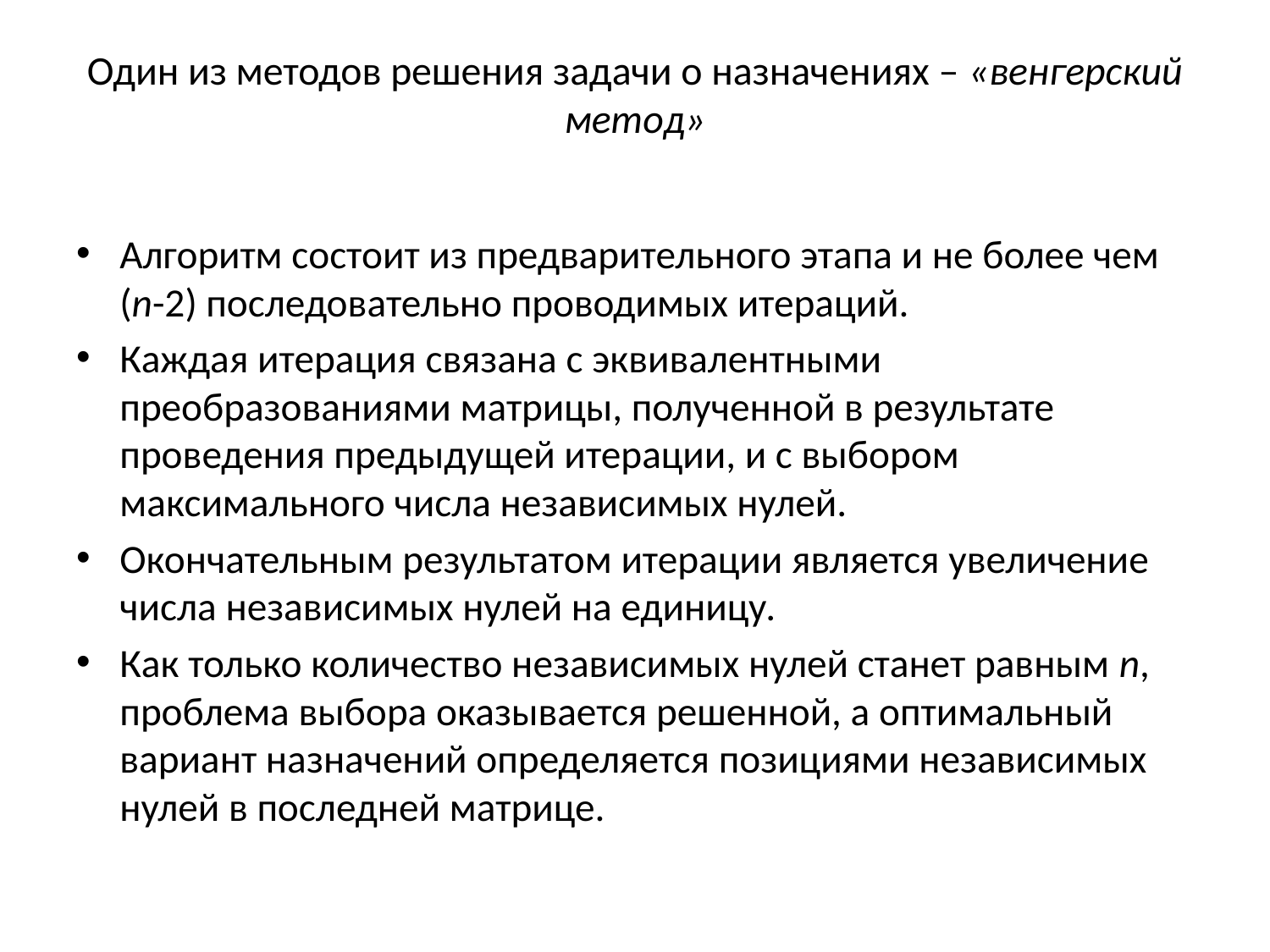

# Один из методов решения задачи о назначениях – «венгерский метод»
Алгоритм состоит из предварительного этапа и не более чем (n-2) последовательно проводимых итераций.
Каждая итерация связана с эквивалентными преобразованиями матрицы, полученной в результате проведения предыдущей итерации, и с выбором максимального числа независимых нулей.
Окончательным результатом итерации является увеличение числа независимых нулей на единицу.
Как только количество независимых нулей станет равным n, проблема выбора оказывается решенной, а оптимальный вариант назначений определяется позициями независимых нулей в последней матрице.